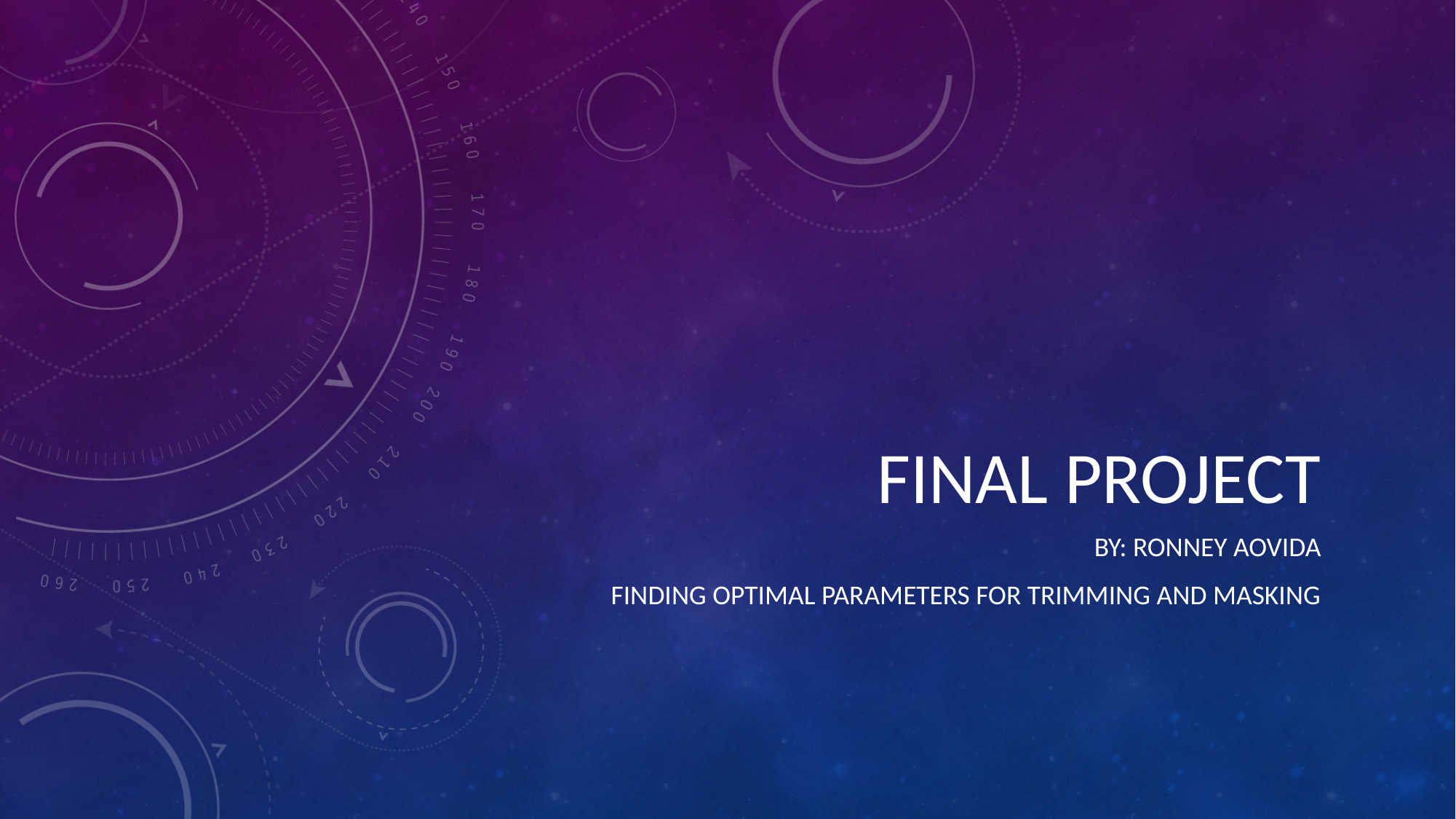

# Final Project
By: Ronney Aovida
Finding optimal parameters for trimming and masking